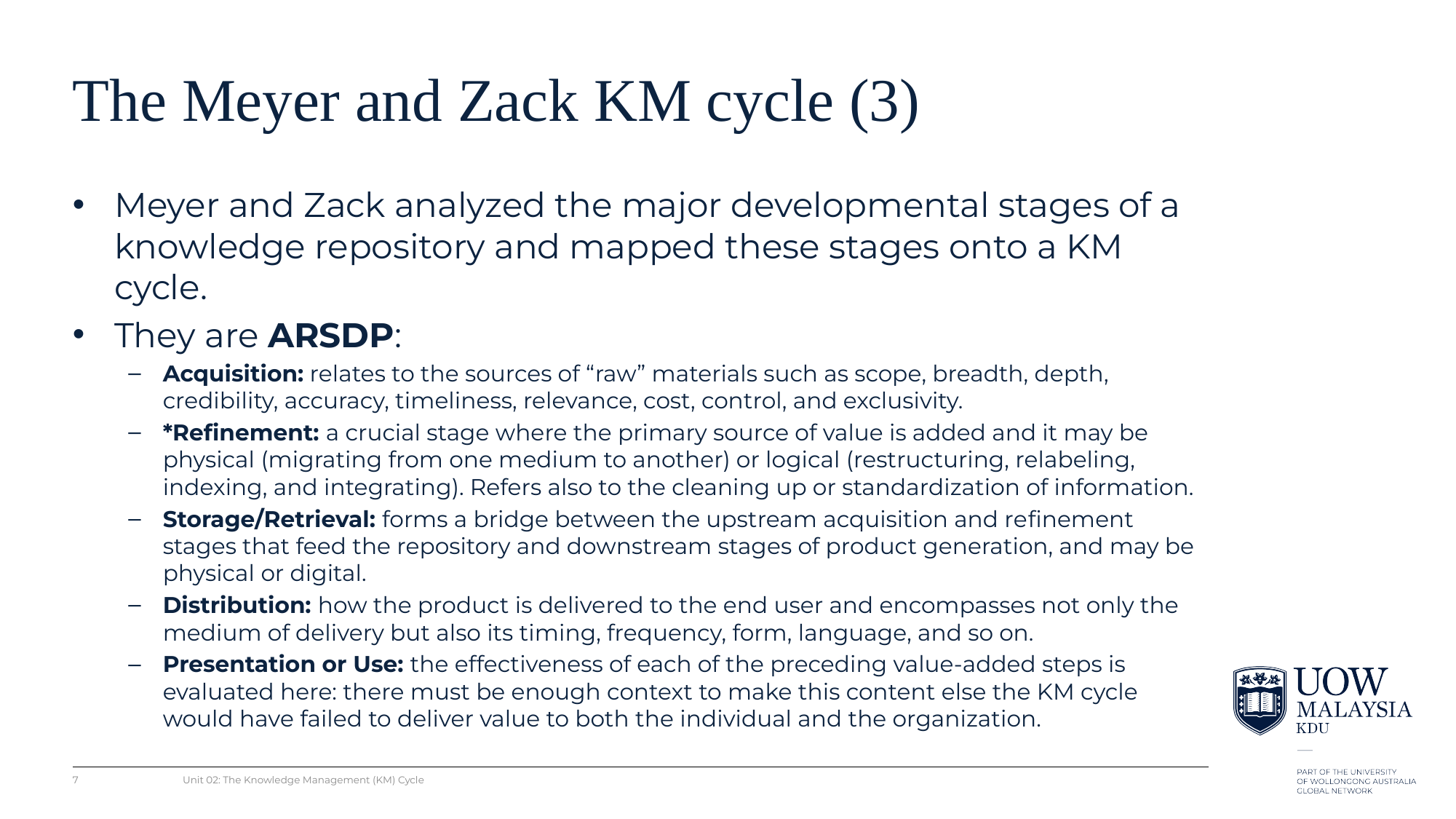

# The Meyer and Zack KM cycle (3)
Meyer and Zack analyzed the major developmental stages of a knowledge repository and mapped these stages onto a KM cycle.
They are ARSDP:
Acquisition: relates to the sources of “raw” materials such as scope, breadth, depth, credibility, accuracy, timeliness, relevance, cost, control, and exclusivity.
*Refinement: a crucial stage where the primary source of value is added and it may be physical (migrating from one medium to another) or logical (restructuring, relabeling, indexing, and integrating). Refers also to the cleaning up or standardization of information.
Storage/Retrieval: forms a bridge between the upstream acquisition and reﬁnement stages that feed the repository and downstream stages of product generation, and may be physical or digital.
Distribution: how the product is delivered to the end user and encompasses not only the medium of delivery but also its timing, frequency, form, language, and so on.
Presentation or Use: the effectiveness of each of the preceding value-added steps is evaluated here: there must be enough context to make this content else the KM cycle would have failed to deliver value to both the individual and the organization.
7
Unit 02: The Knowledge Management (KM) Cycle